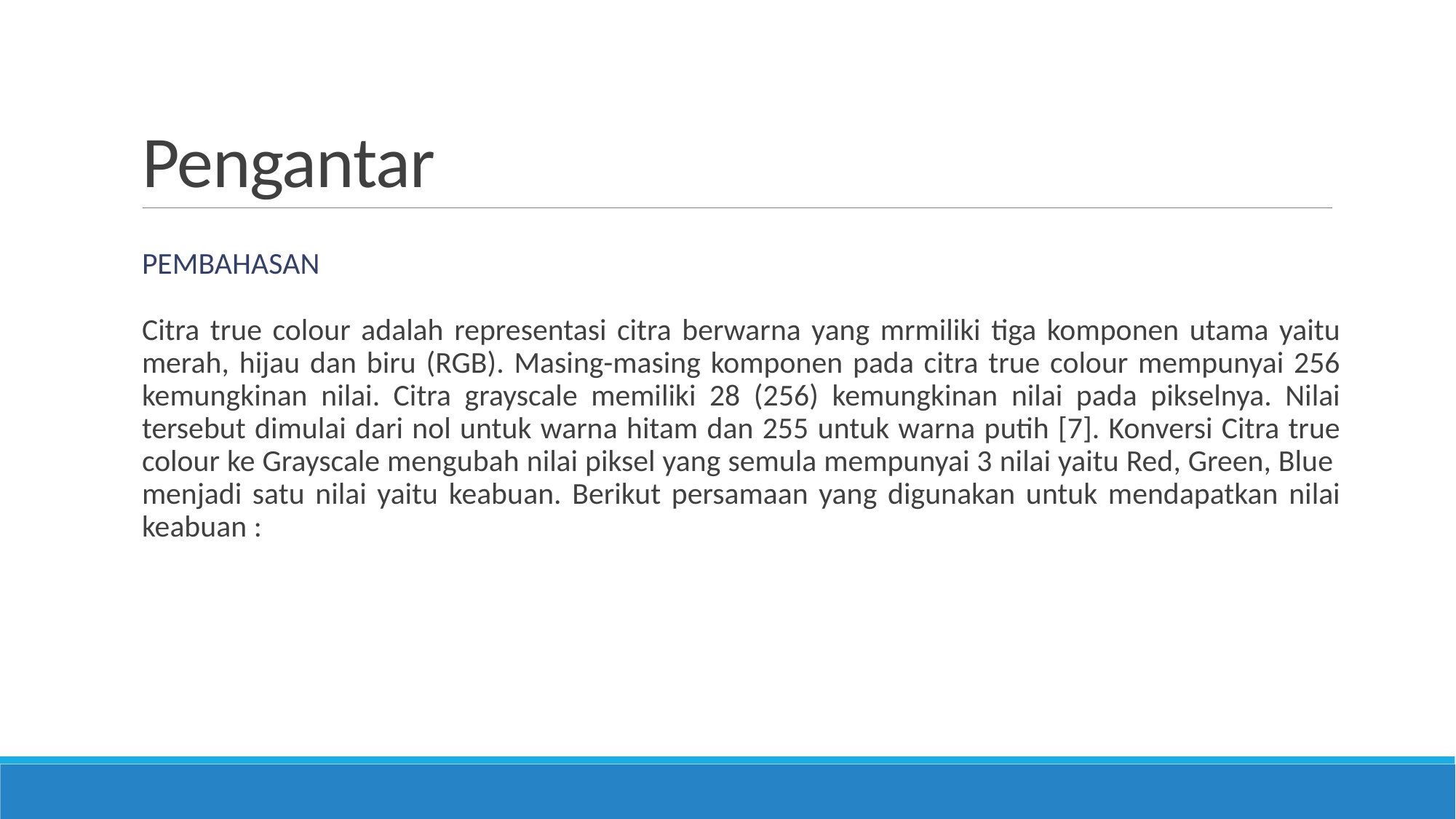

# Pengantar
pembahasan
Citra true colour adalah representasi citra berwarna yang mrmiliki tiga komponen utama yaitu merah, hijau dan biru (RGB). Masing-masing komponen pada citra true colour mempunyai 256 kemungkinan nilai. Citra grayscale memiliki 28 (256) kemungkinan nilai pada pikselnya. Nilai tersebut dimulai dari nol untuk warna hitam dan 255 untuk warna putih [7]. Konversi Citra true colour ke Grayscale mengubah nilai piksel yang semula mempunyai 3 nilai yaitu Red, Green, Blue  menjadi satu nilai yaitu keabuan. Berikut persamaan yang digunakan untuk mendapatkan nilai keabuan :